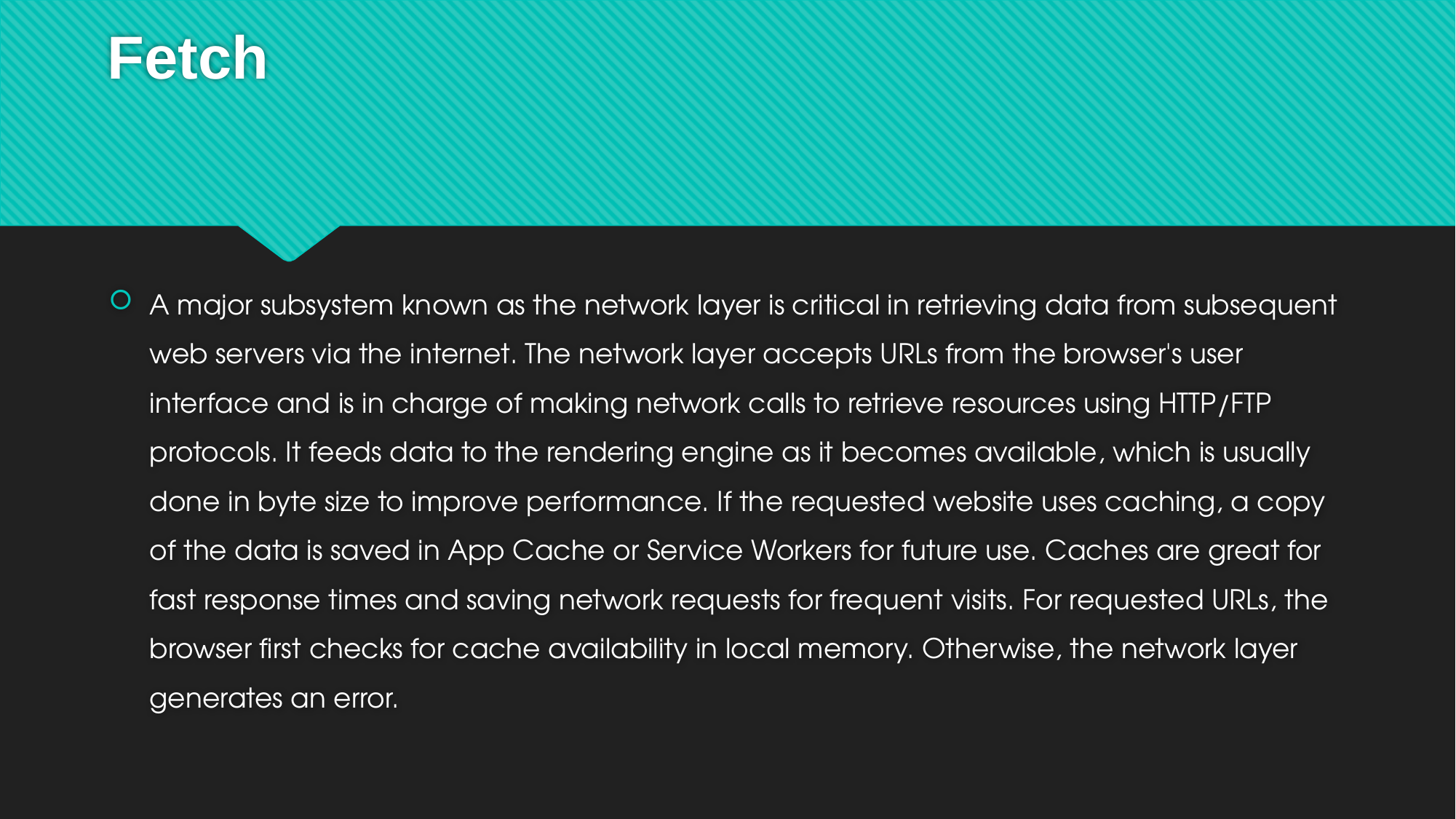

# Fetch
A major subsystem known as the network layer is critical in retrieving data from subsequent web servers via the internet. The network layer accepts URLs from the browser's user interface and is in charge of making network calls to retrieve resources using HTTP/FTP protocols. It feeds data to the rendering engine as it becomes available, which is usually done in byte size to improve performance. If the requested website uses caching, a copy of the data is saved in App Cache or Service Workers for future use. Caches are great for fast response times and saving network requests for frequent visits. For requested URLs, the browser first checks for cache availability in local memory. Otherwise, the network layer generates an error.